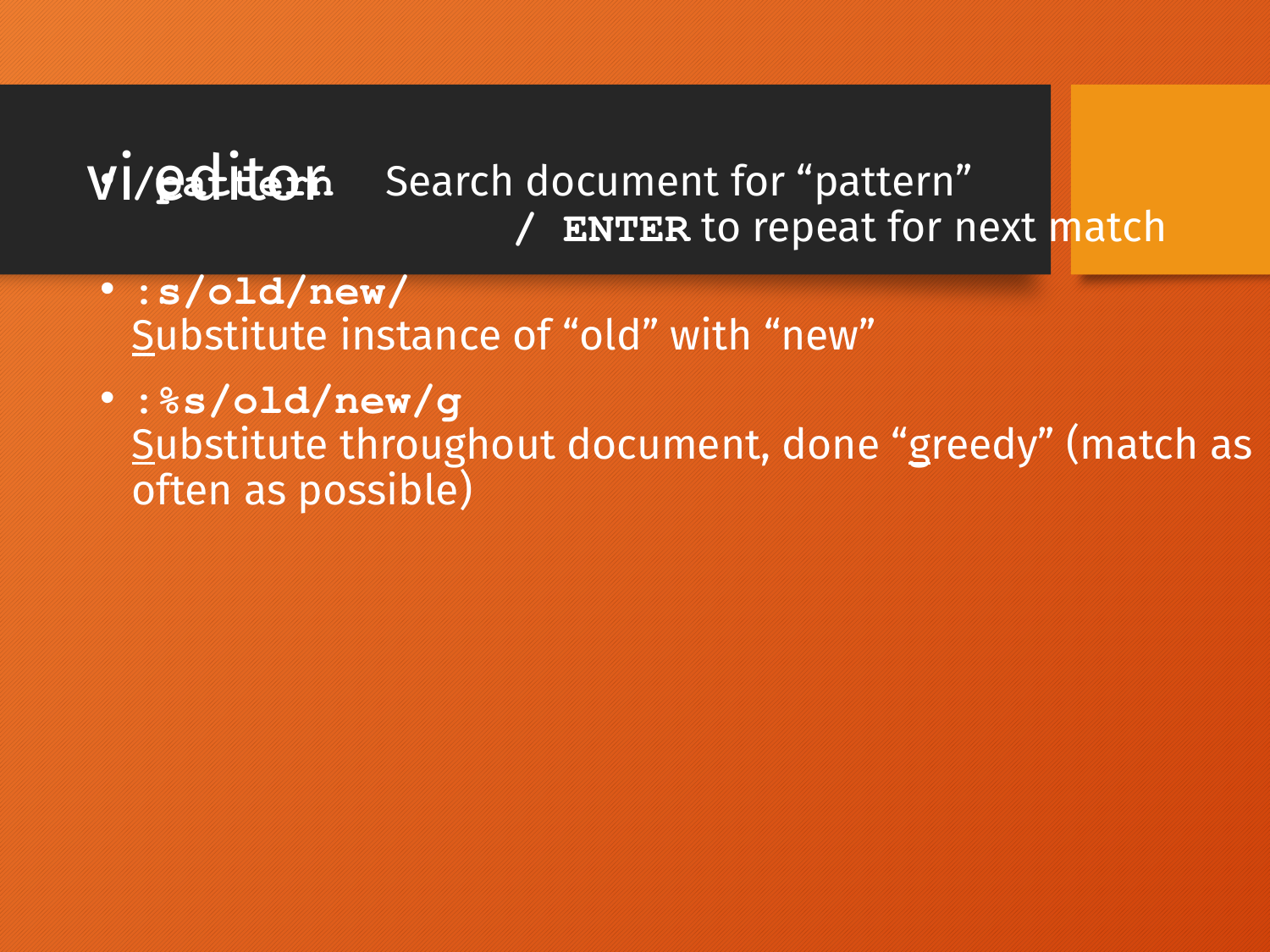

# vi editor
/pattern	Search document for “pattern”
			/ ENTER to repeat for next match
:s/old/new/
Substitute instance of “old” with “new”
:%s/old/new/g
Substitute throughout document, done “greedy” (match as often as possible)